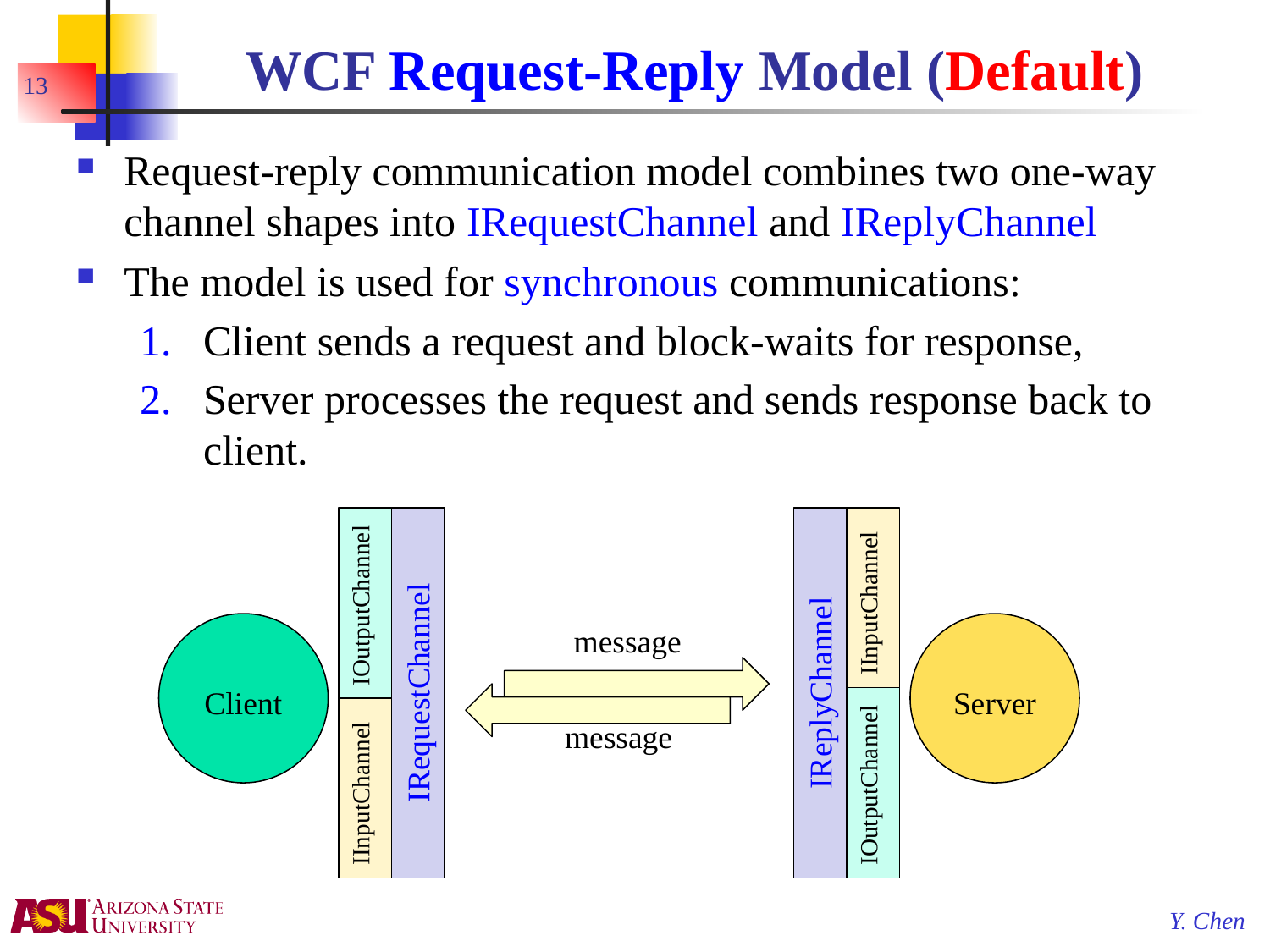

# WCF Request-Reply Model (Default)
13
Request-reply communication model combines two one-way channel shapes into IRequestChannel and IReplyChannel
The model is used for synchronous communications:
Client sends a request and block-waits for response,
Server processes the request and sends response back to client.
IInputChannel
IOutputChannel
Client
Server
message

IRequestChannel
IReplyChannel

message
IOutputChannel
IInputChannel